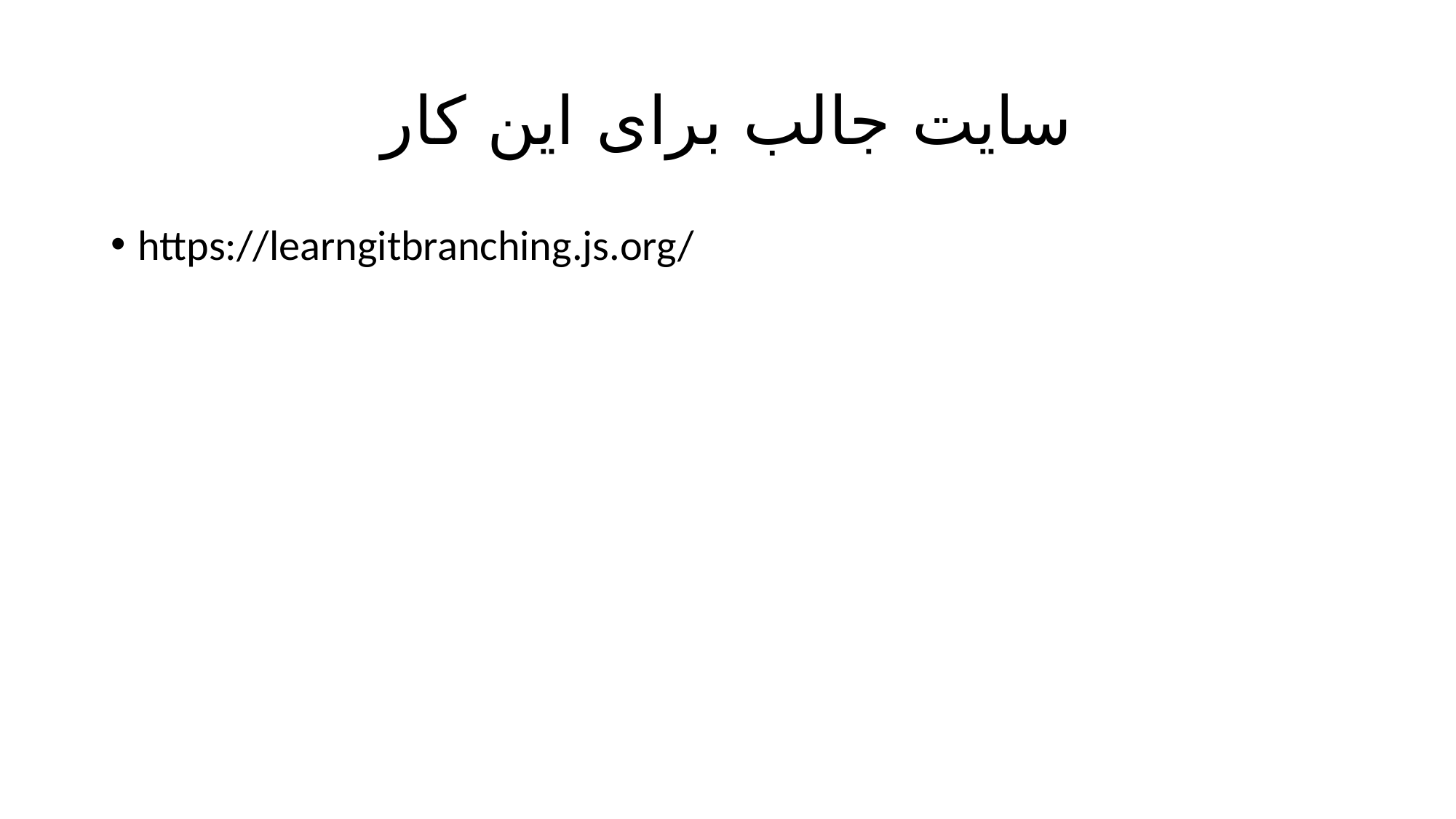

# سایت جالب برای این کار
https://learngitbranching.js.org/